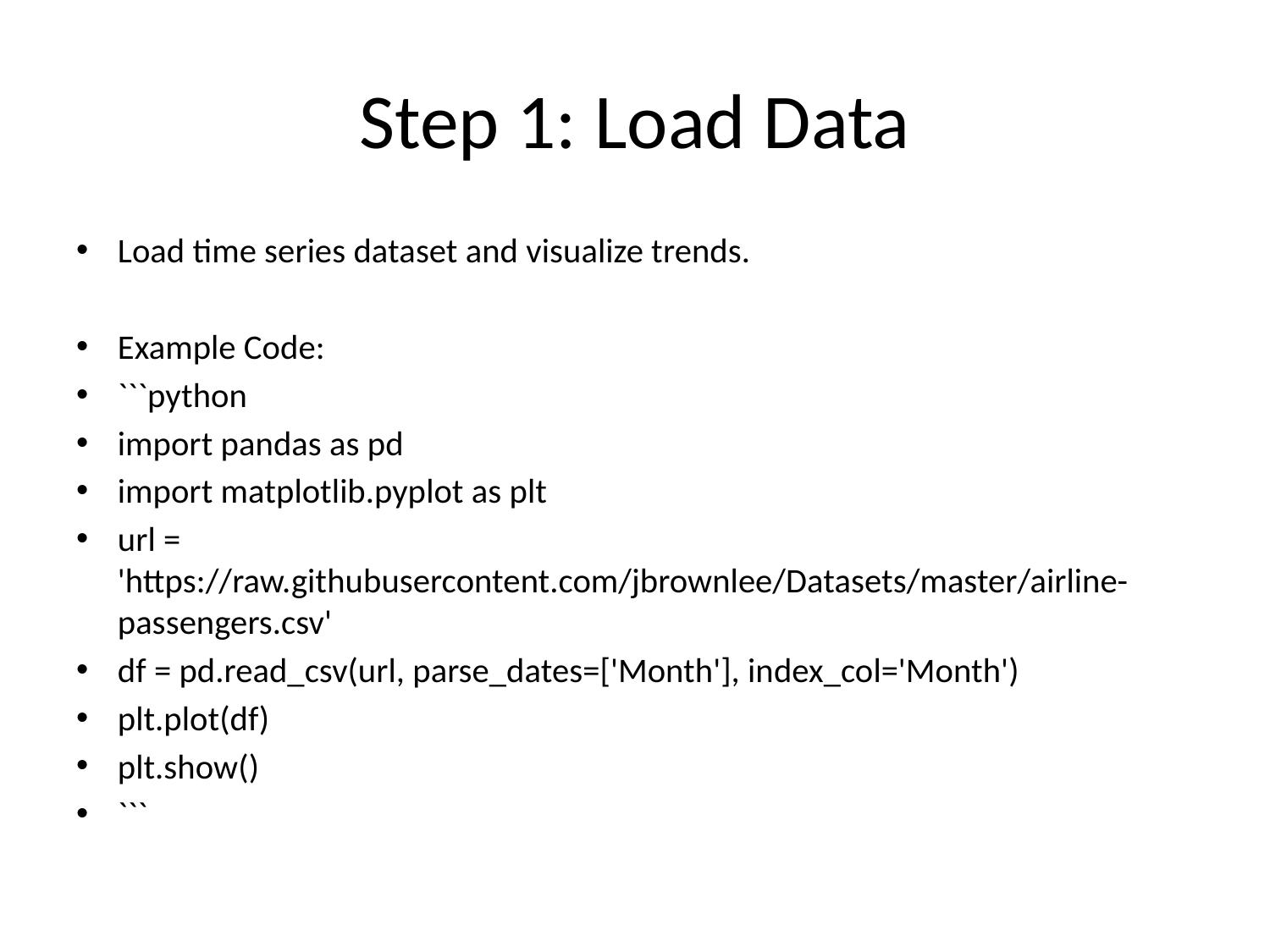

# Step 1: Load Data
Load time series dataset and visualize trends.

Example Code:
```python
import pandas as pd
import matplotlib.pyplot as plt
url = 'https://raw.githubusercontent.com/jbrownlee/Datasets/master/airline-passengers.csv'
df = pd.read_csv(url, parse_dates=['Month'], index_col='Month')
plt.plot(df)
plt.show()
```